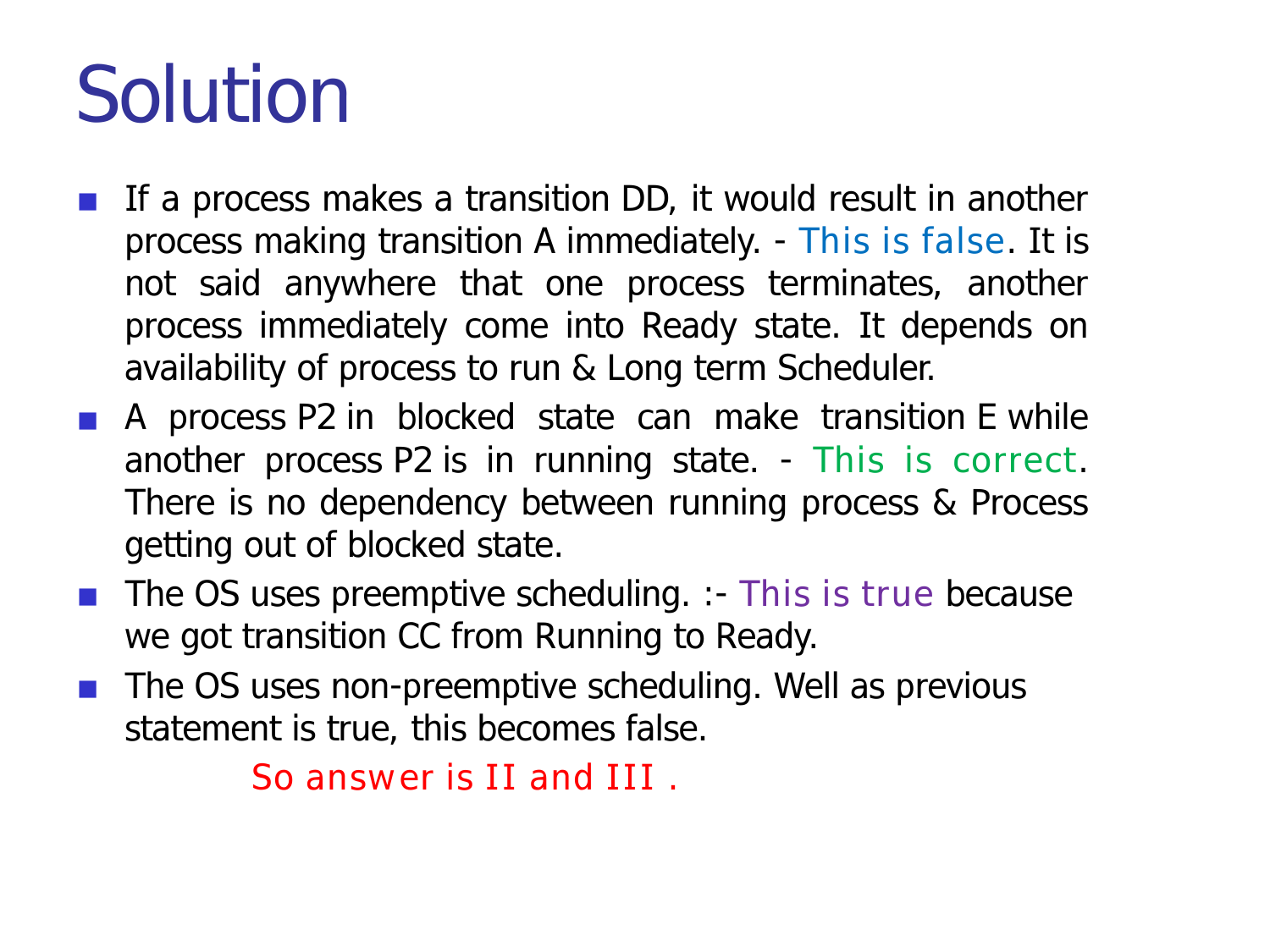

# Solution
If a process makes a transition DD, it would result in another process making transition A immediately. - This is false. It is not said anywhere that one process terminates, another process immediately come into Ready state. It depends on availability of process to run & Long term Scheduler.
A process P2 in blocked state can make transition E while another process P2 is in running state. - This is correct. There is no dependency between running process & Process getting out of blocked state.
The OS uses preemptive scheduling. :- This is true because we got transition CC from Running to Ready.
The OS uses non-preemptive scheduling. Well as previous statement is true, this becomes false.
		So answer is II and III .

19